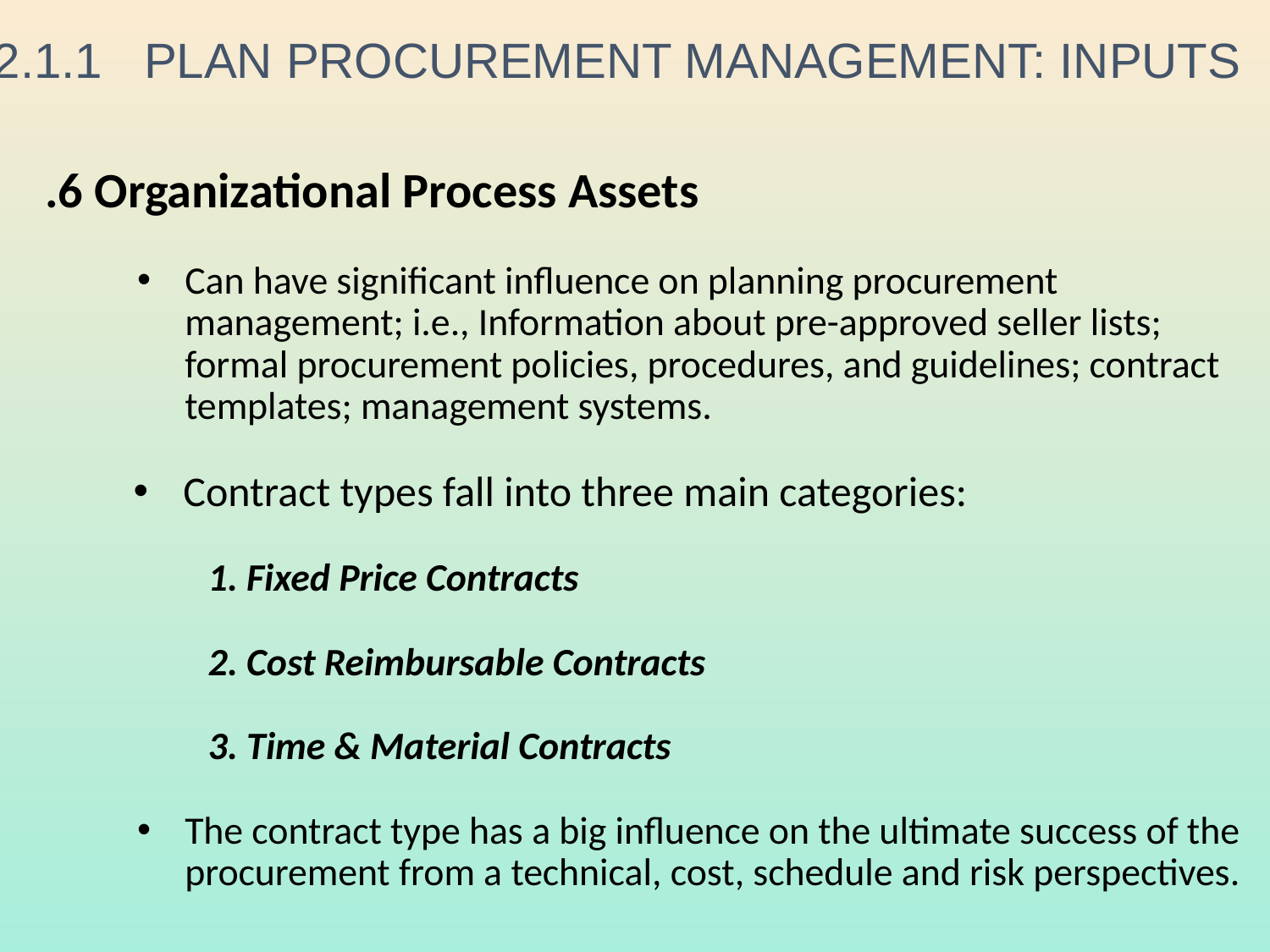

# 12.1.1   PLAN PROCUREMENT MANAGEMENT: INPUTS
.6 Organizational Process Assets
Can have significant influence on planning procurement management; i.e., Information about pre-approved seller lists;  formal procurement policies, procedures, and guidelines; contract templates; management systems.
Contract types fall into three main categories:
	1. Fixed Price Contracts
	2. Cost Reimbursable Contracts
	3. Time & Material Contracts
The contract type has a big influence on the ultimate success of the procurement from a technical, cost, schedule and risk perspectives.